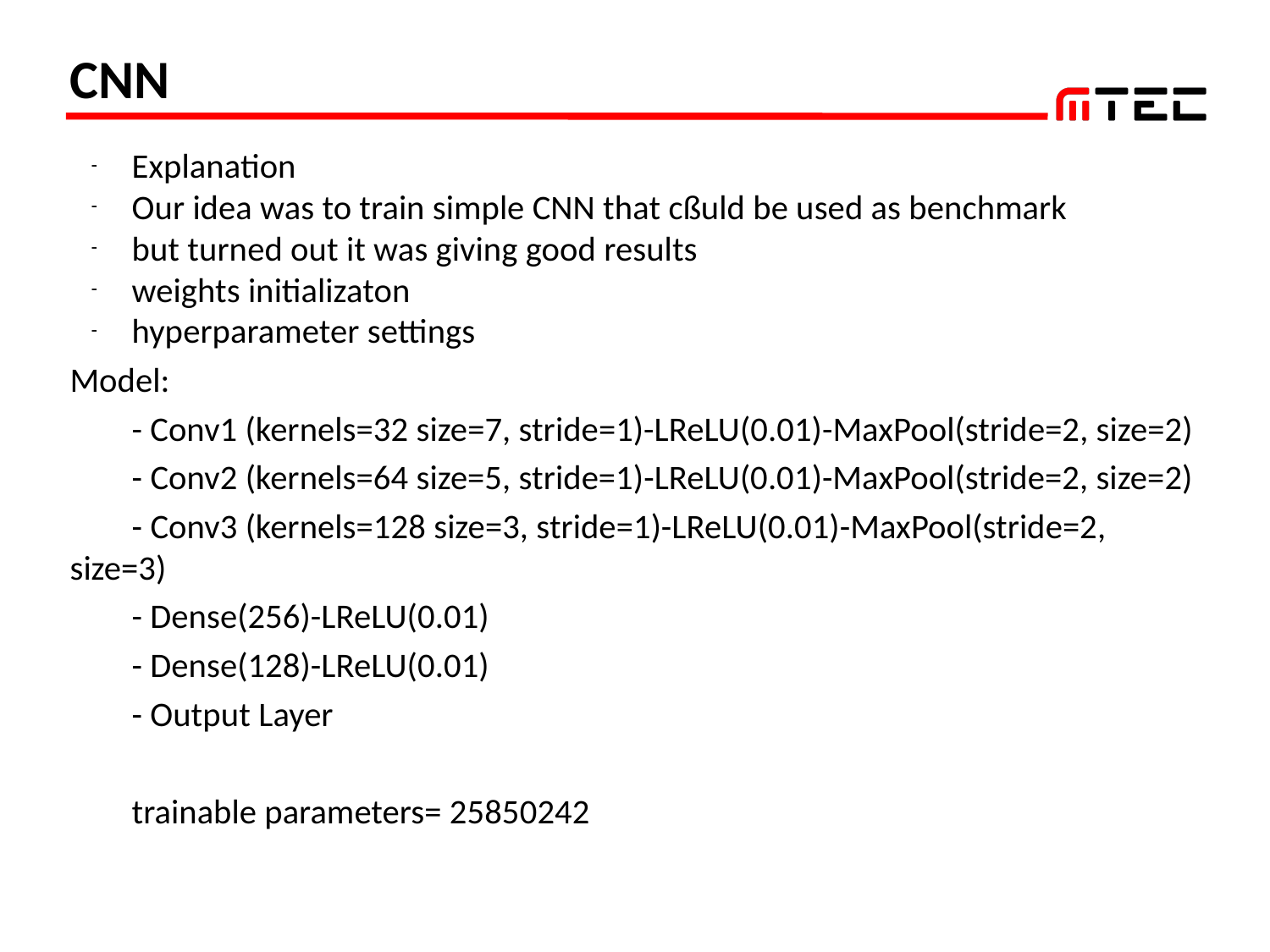

# CNN
Explanation
Our idea was to train simple CNN that cßuld be used as benchmark
but turned out it was giving good results
weights initializaton
hyperparameter settings
Model:
- Conv1 (kernels=32 size=7, stride=1)-LReLU(0.01)-MaxPool(stride=2, size=2)
- Conv2 (kernels=64 size=5, stride=1)-LReLU(0.01)-MaxPool(stride=2, size=2)
- Conv3 (kernels=128 size=3, stride=1)-LReLU(0.01)-MaxPool(stride=2, size=3)
- Dense(256)-LReLU(0.01)
- Dense(128)-LReLU(0.01)
- Output Layer

trainable parameters= 25850242